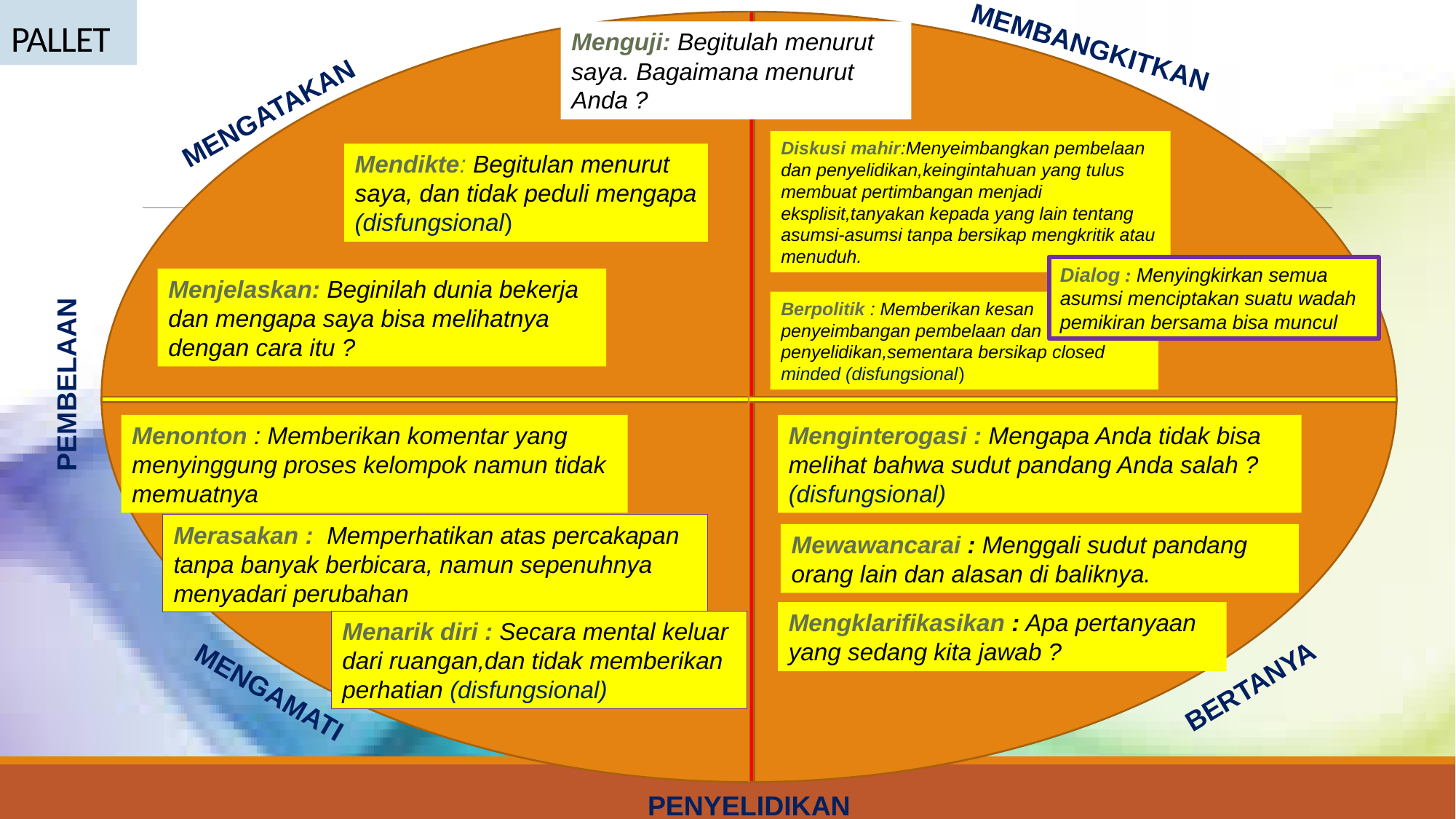

# PALLET

MEMBANGKITKAN
MENGATAKAN
PEMBELAAN
BERTANYA
MENGAMATI
PENYELIDIKAN
Menguji: Begitulah menurut saya. Bagaimana menurut Anda ?
Diskusi mahir:Menyeimbangkan pembelaan dan penyelidikan,keingintahuan yang tulus membuat pertimbangan menjadi eksplisit,tanyakan kepada yang lain tentang asumsi-asumsi tanpa bersikap mengkritik atau menuduh.
Mendikte: Begitulan menurut saya, dan tidak peduli mengapa (disfungsional)
Dialog : Menyingkirkan semua asumsi menciptakan suatu wadah pemikiran bersama bisa muncul
Menjelaskan: Beginilah dunia bekerja dan mengapa saya bisa melihatnya dengan cara itu ?
Berpolitik : Memberikan kesan penyeimbangan pembelaan dan penyelidikan,sementara bersikap closed minded (disfungsional)
Menonton : Memberikan komentar yang menyinggung proses kelompok namun tidak memuatnya
Menginterogasi : Mengapa Anda tidak bisa melihat bahwa sudut pandang Anda salah ? (disfungsional)
Merasakan :  Memperhatikan atas percakapan tanpa banyak berbicara, namun sepenuhnya menyadari perubahan
Mewawancarai : Menggali sudut pandang orang lain dan alasan di baliknya.
Mengklarifikasikan : Apa pertanyaan yang sedang kita jawab ?
Menarik diri : Secara mental keluar dari ruangan,dan tidak memberikan perhatian (disfungsional)